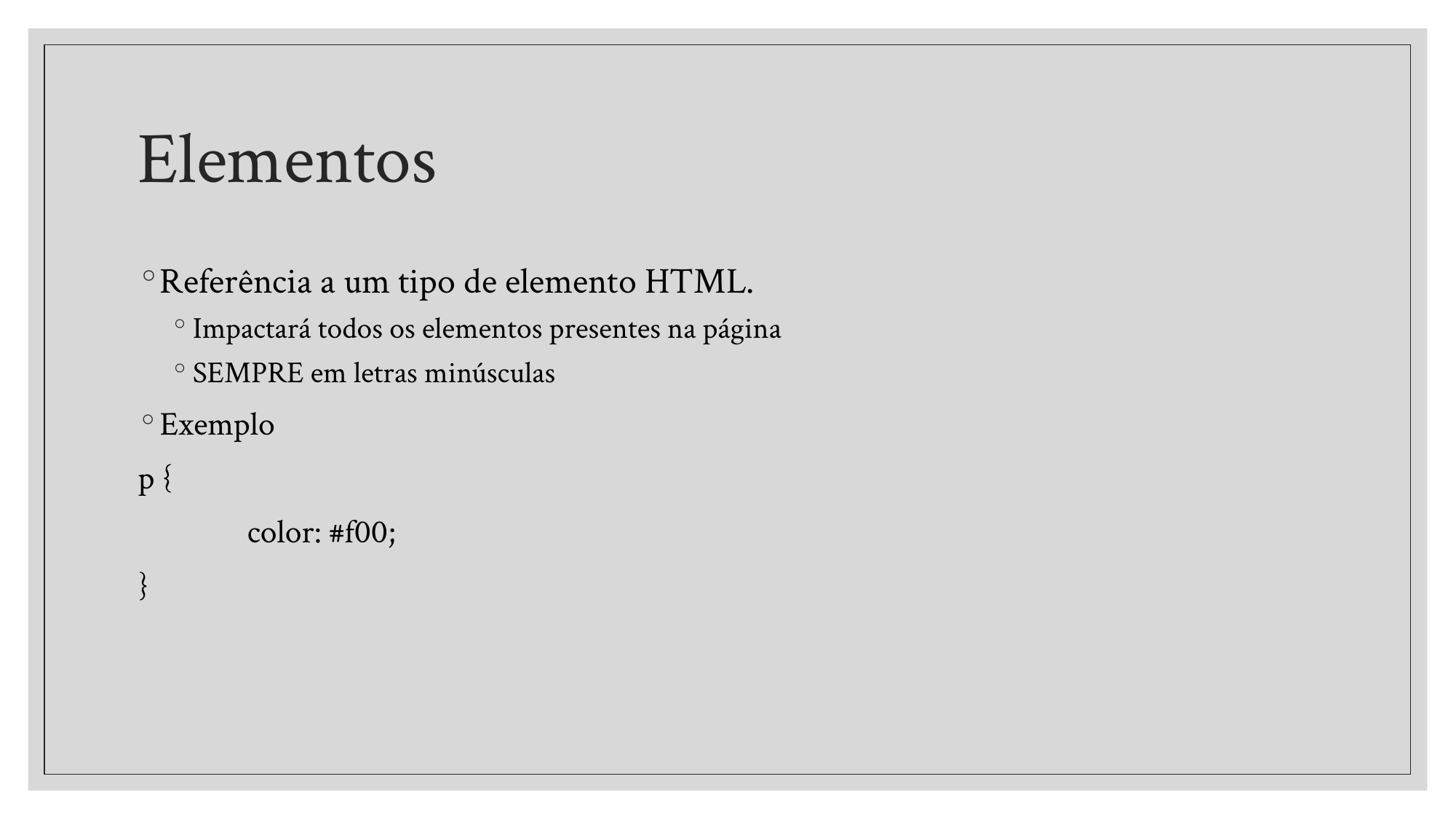

# Elementos
Referência a um tipo de elemento HTML.
Impactará todos os elementos presentes na página
SEMPRE em letras minúsculas
Exemplo
p {
	color: #f00;
}